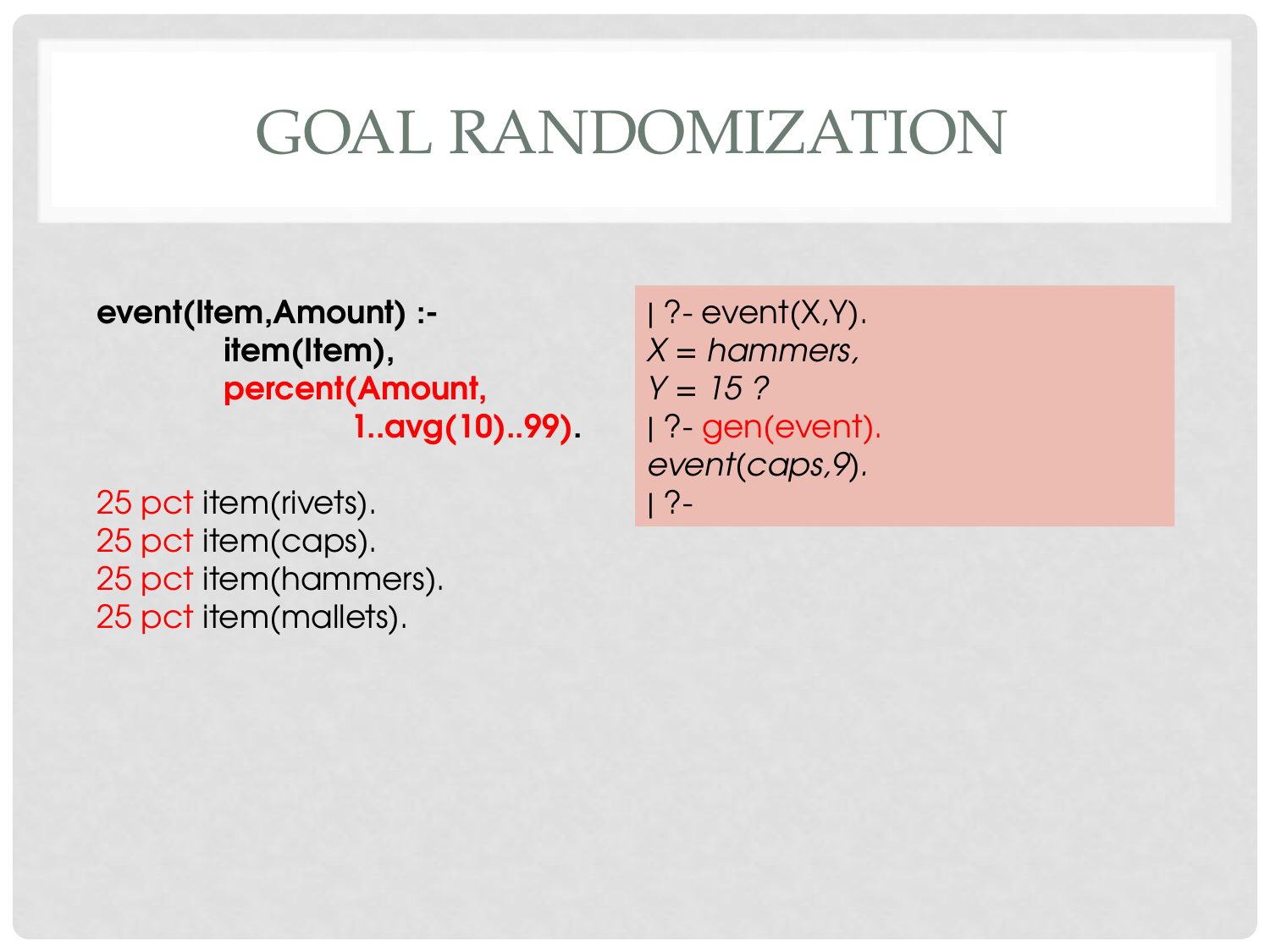

# GOAL Randomization
| ?- event(X,Y).
X = hammers,
Y = 15 ?
| ?- gen(event).
event(caps,9).
| ?-
event(Item,Amount) :-
	item(Item),
	percent(Amount,
		1..avg(10)..99).

25 pct item(rivets).
25 pct item(caps).
25 pct item(hammers).
25 pct item(mallets).